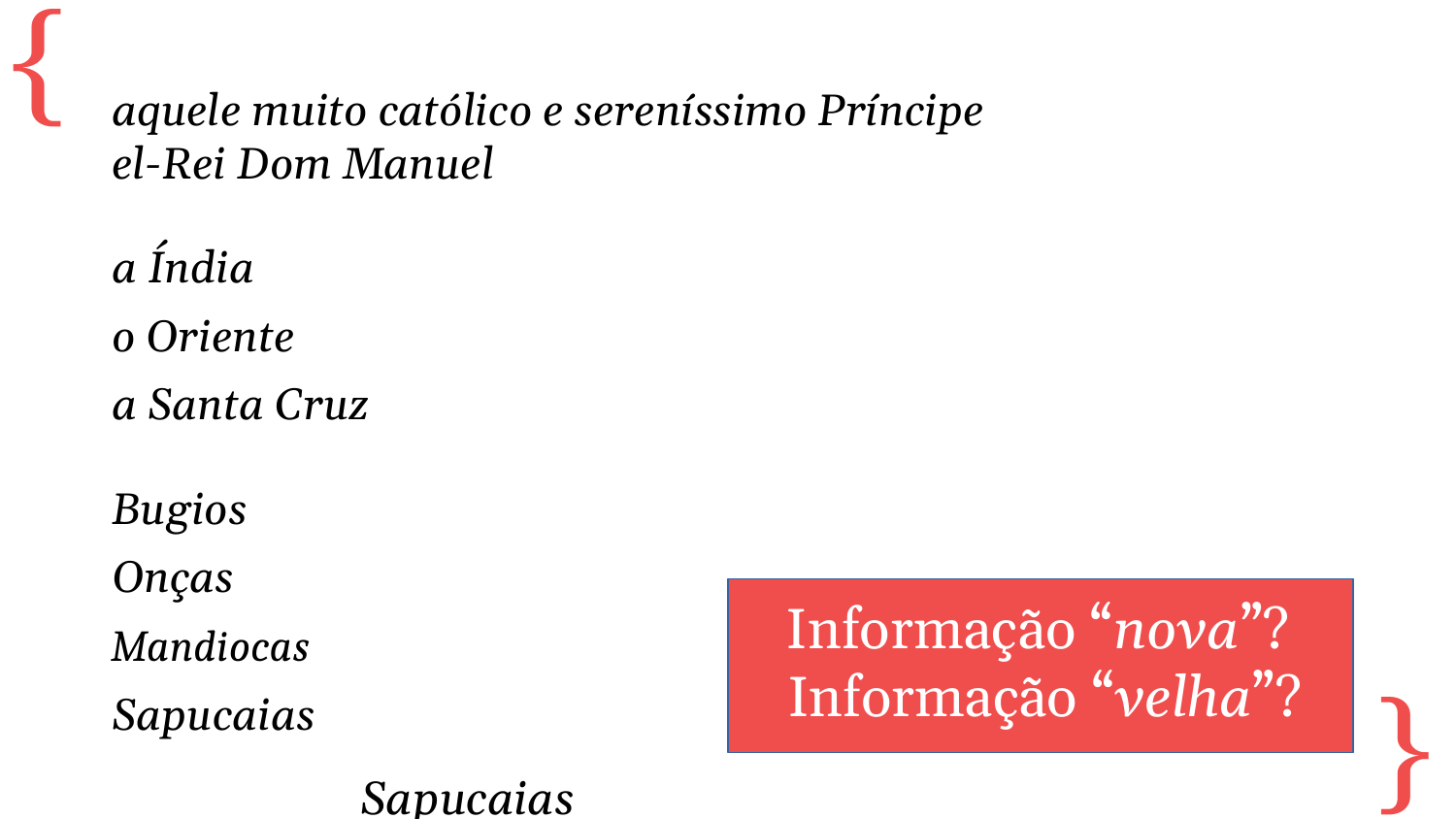

aquele muito católico e sereníssimo Príncipe
el-Rei Dom Manuel

a Índia
o Oriente
a Santa Cruz

Bugios
Onças
Mandiocas
Sapucaias
aquele muito católico e sereníssimo Príncipe
el-Rei Dom Manuel

a Índia
o Oriente
a Santa Cruz

Bugios
Onças

Mandioca
Sapucaias

Informação “nova”?
Informação “velha”?